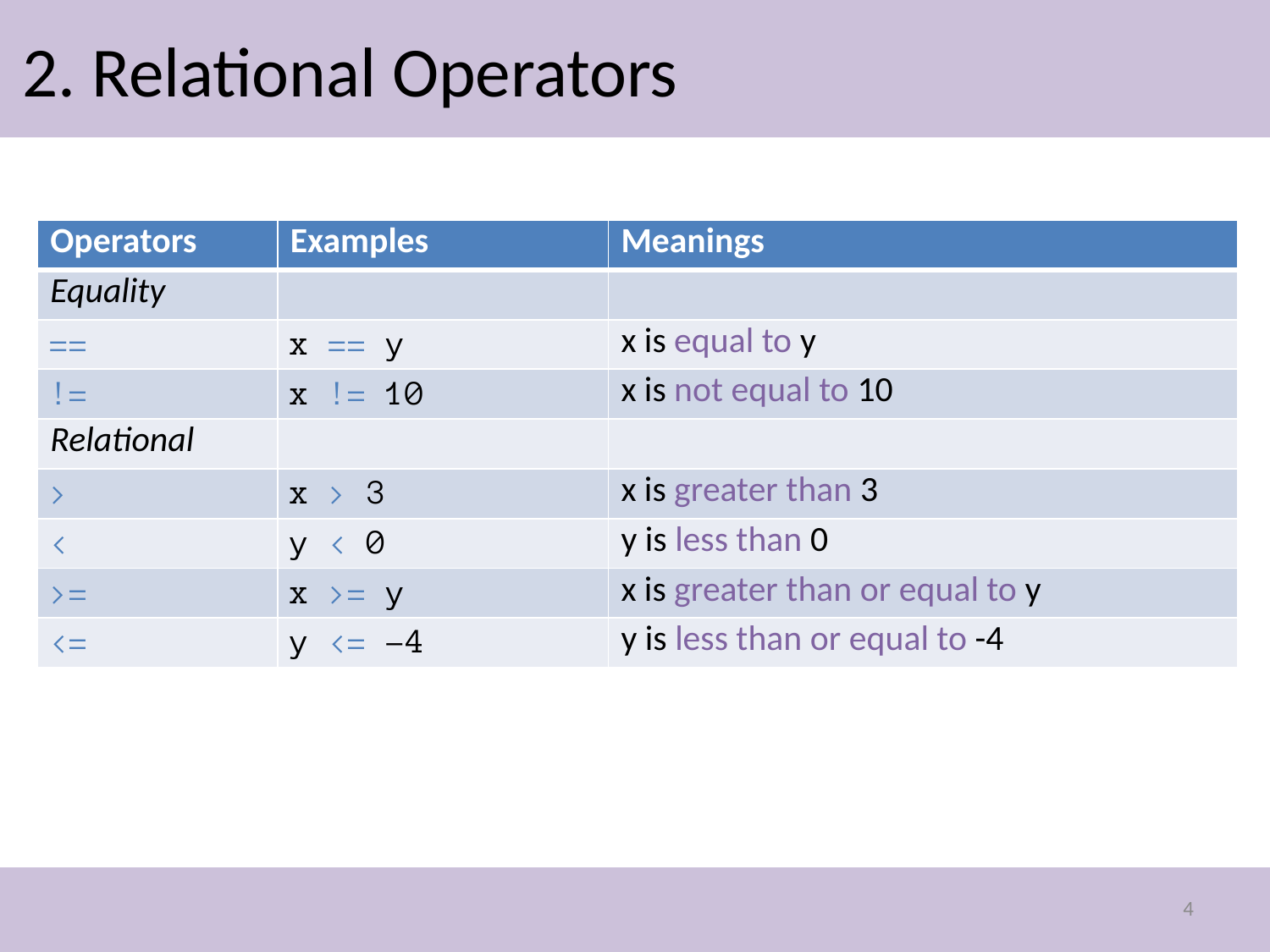

# 2. Relational Operators
| Operators | Examples | Meanings |
| --- | --- | --- |
| Equality |  |  |
| == | x == y | x is equal to y |
| != | x != 10 | x is not equal to 10 |
| Relational |  |  |
| > | x > 3 | x is greater than 3 |
| < | y < 0 | y is less than 0 |
| >= | x >= y | x is greater than or equal to y |
| <= | y <= -4 | y is less than or equal to -4 |
4